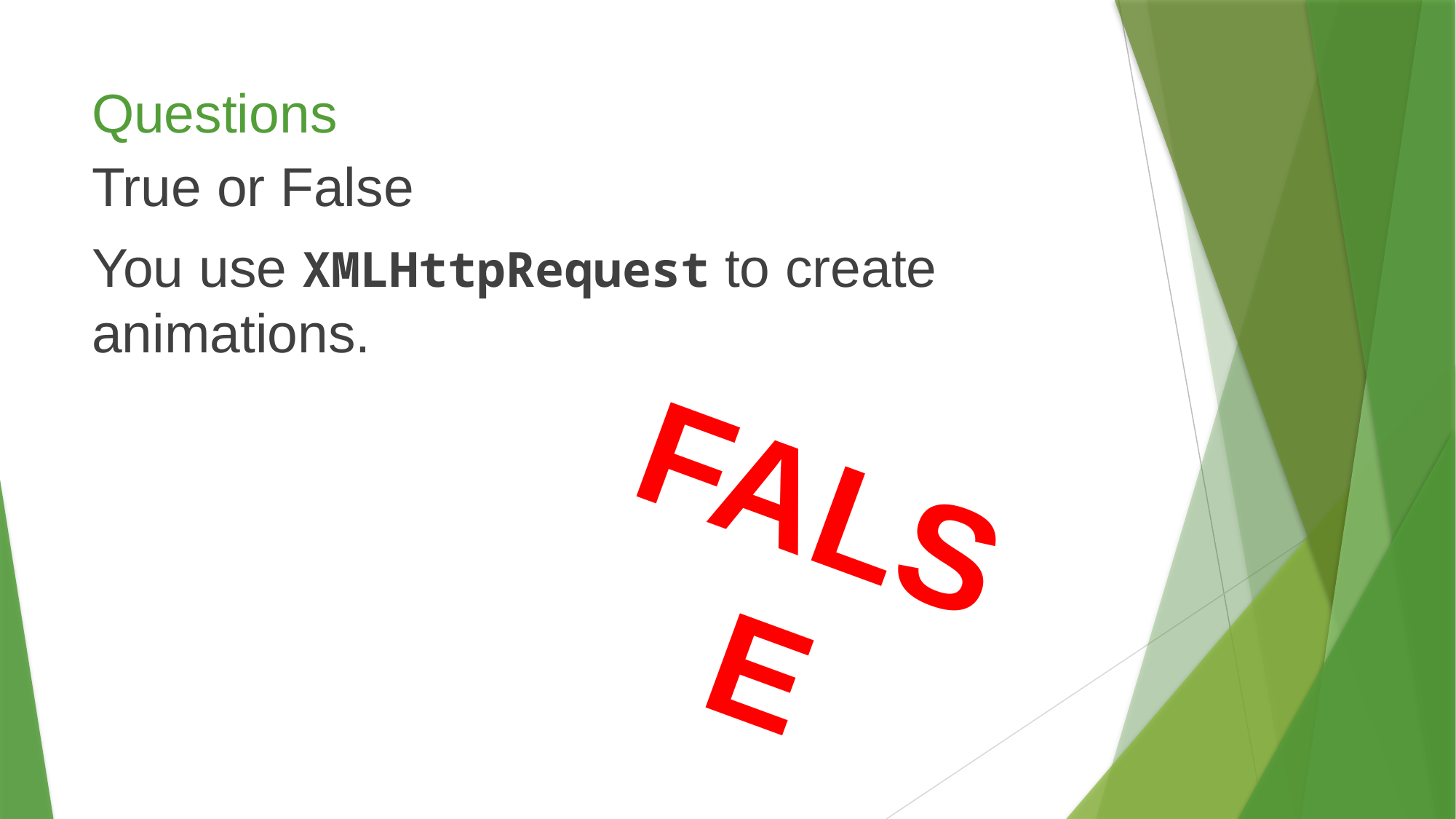

# Questions
True or False
You use XMLHttpRequest to create animations.
FALSE